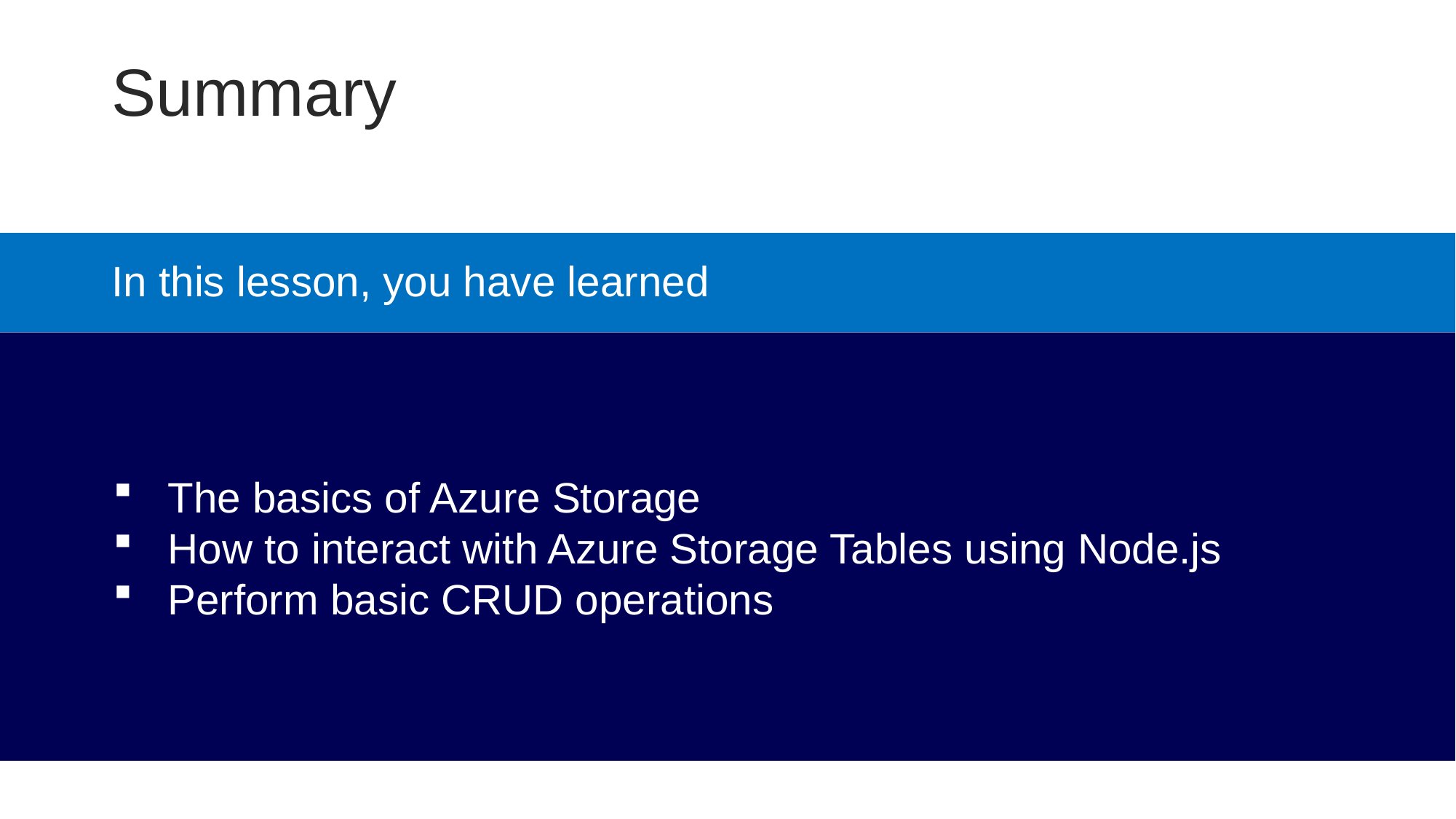

Summary

In this lesson, you have learned
The basics of Azure Storage
How to interact with Azure Storage Tables using Node.js
Perform basic CRUD operations